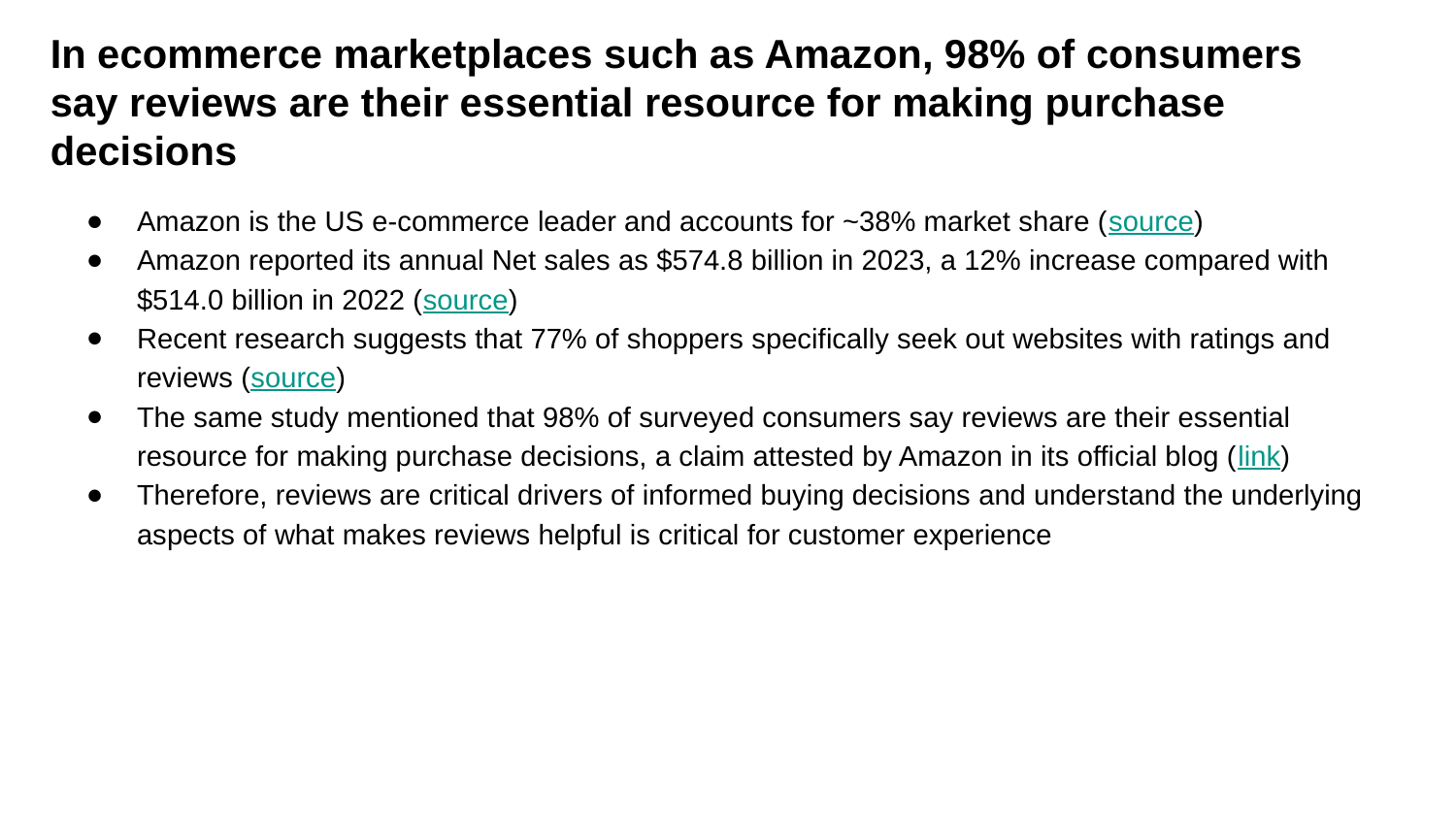

# In ecommerce marketplaces such as Amazon, 98% of consumers say reviews are their essential resource for making purchase decisions
Amazon is the US e-commerce leader and accounts for ~38% market share (source)
Amazon reported its annual Net sales as $574.8 billion in 2023, a 12% increase compared with $514.0 billion in 2022 (source)
Recent research suggests that 77% of shoppers specifically seek out websites with ratings and reviews (source)
The same study mentioned that 98% of surveyed consumers say reviews are their essential resource for making purchase decisions, a claim attested by Amazon in its official blog (link)
Therefore, reviews are critical drivers of informed buying decisions and understand the underlying aspects of what makes reviews helpful is critical for customer experience